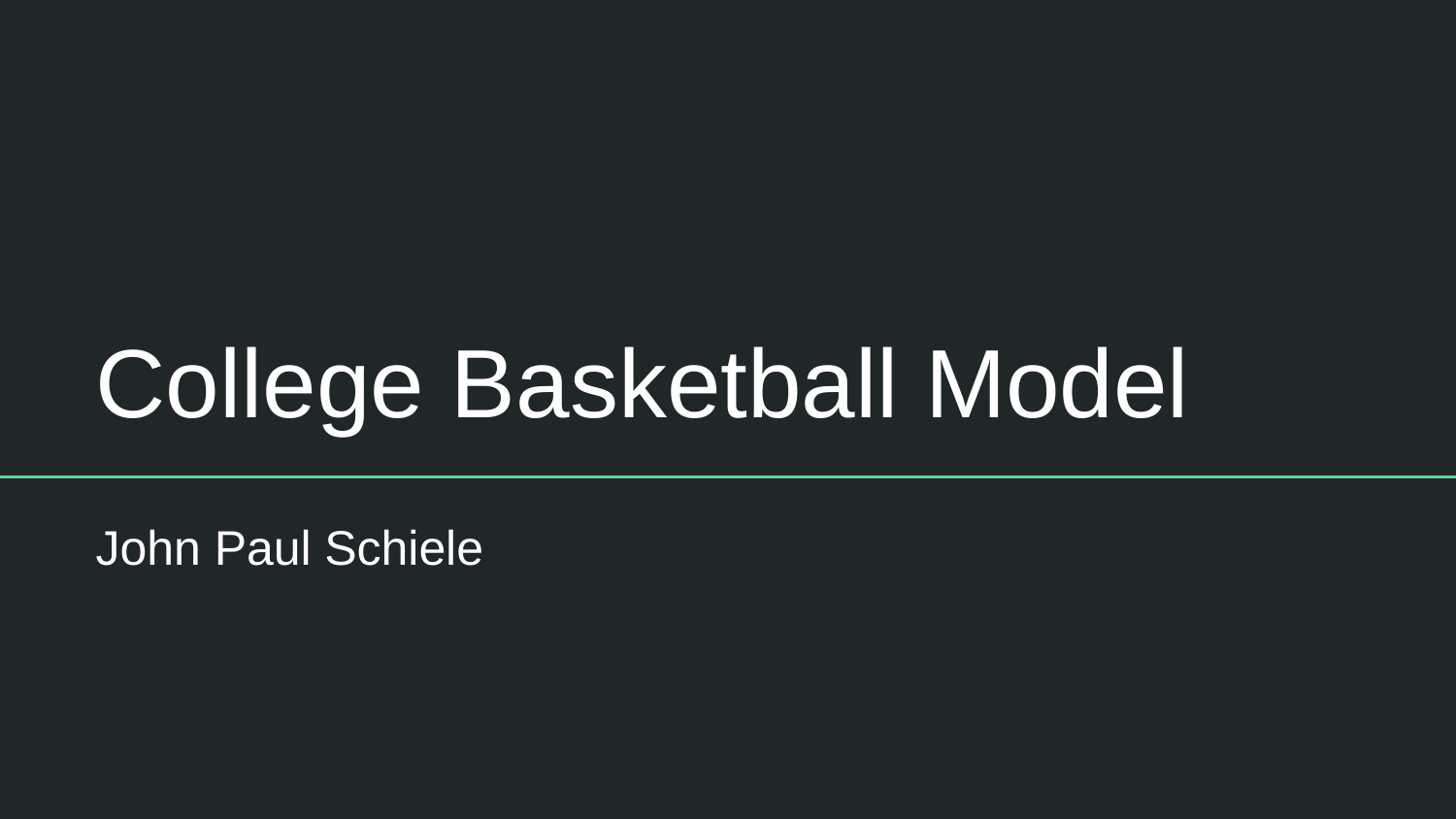

# College Basketball Model
John Paul Schiele